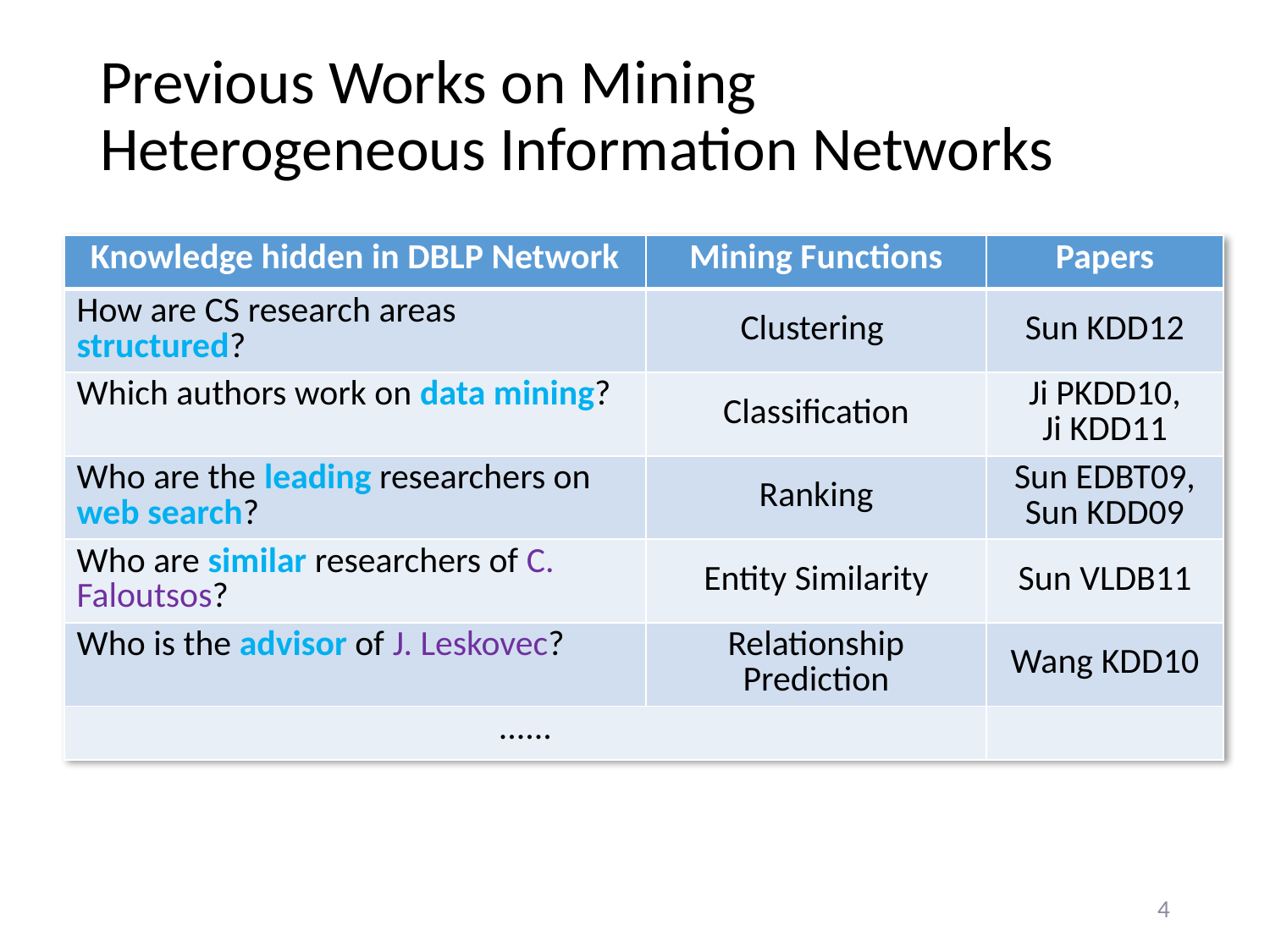

# Previous Works on Mining Heterogeneous Information Networks
| Knowledge hidden in DBLP Network | Mining Functions | Papers |
| --- | --- | --- |
| How are CS research areas structured? | Clustering | Sun KDD12 |
| Which authors work on data mining? | Classification | Ji PKDD10, Ji KDD11 |
| Who are the leading researchers on web search? | Ranking | Sun EDBT09, Sun KDD09 |
| Who are similar researchers of C. Faloutsos? | Entity Similarity | Sun VLDB11 |
| Who is the advisor of J. Leskovec? | Relationship Prediction | Wang KDD10 |
| ...... |  |  |
4